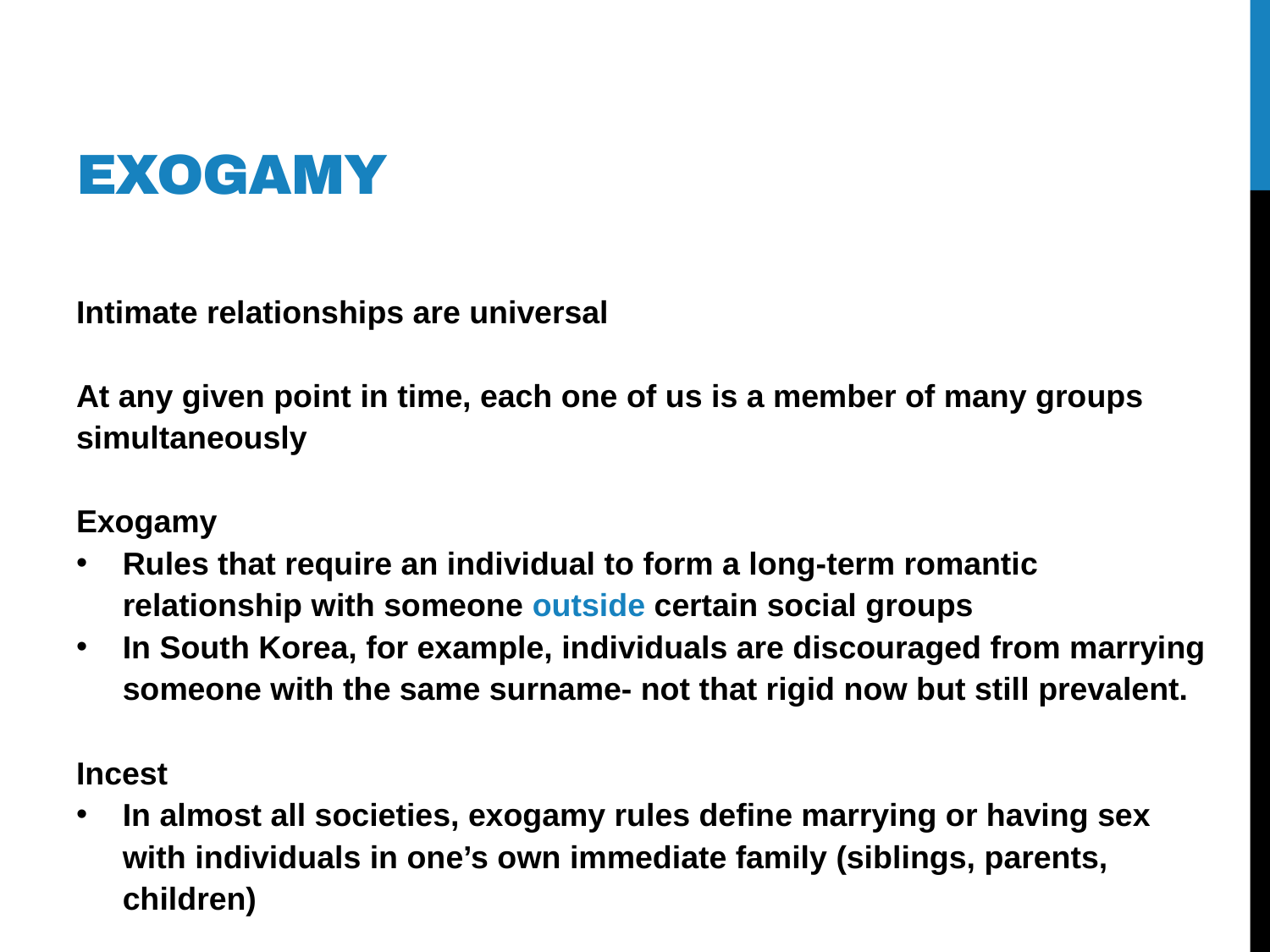

# Exogamy

Intimate relationships are universal

At any given point in time, each one of us is a member of many groups simultaneously

Exogamy
Rules that require an individual to form a long-term romantic relationship with someone outside certain social groups
In South Korea, for example, individuals are discouraged from marrying someone with the same surname- not that rigid now but still prevalent.

Incest
In almost all societies, exogamy rules define marrying or having sex with individuals in one’s own immediate family (siblings, parents, children)